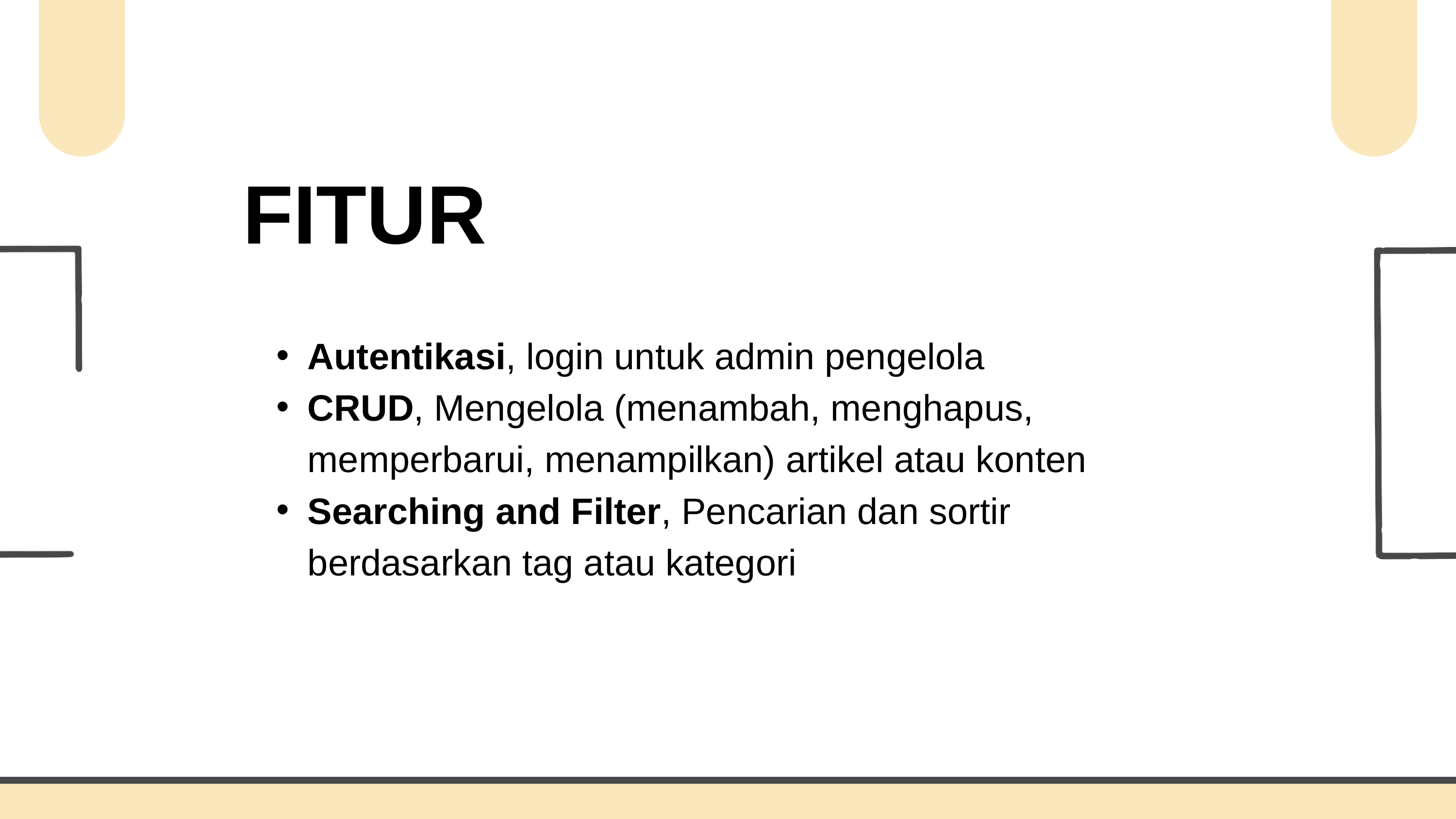

FITUR

Autentikasi, login untuk admin pengelola
CRUD, Mengelola (menambah, menghapus, memperbarui, menampilkan) artikel atau konten
Searching and Filter, Pencarian dan sortir berdasarkan tag atau kategori